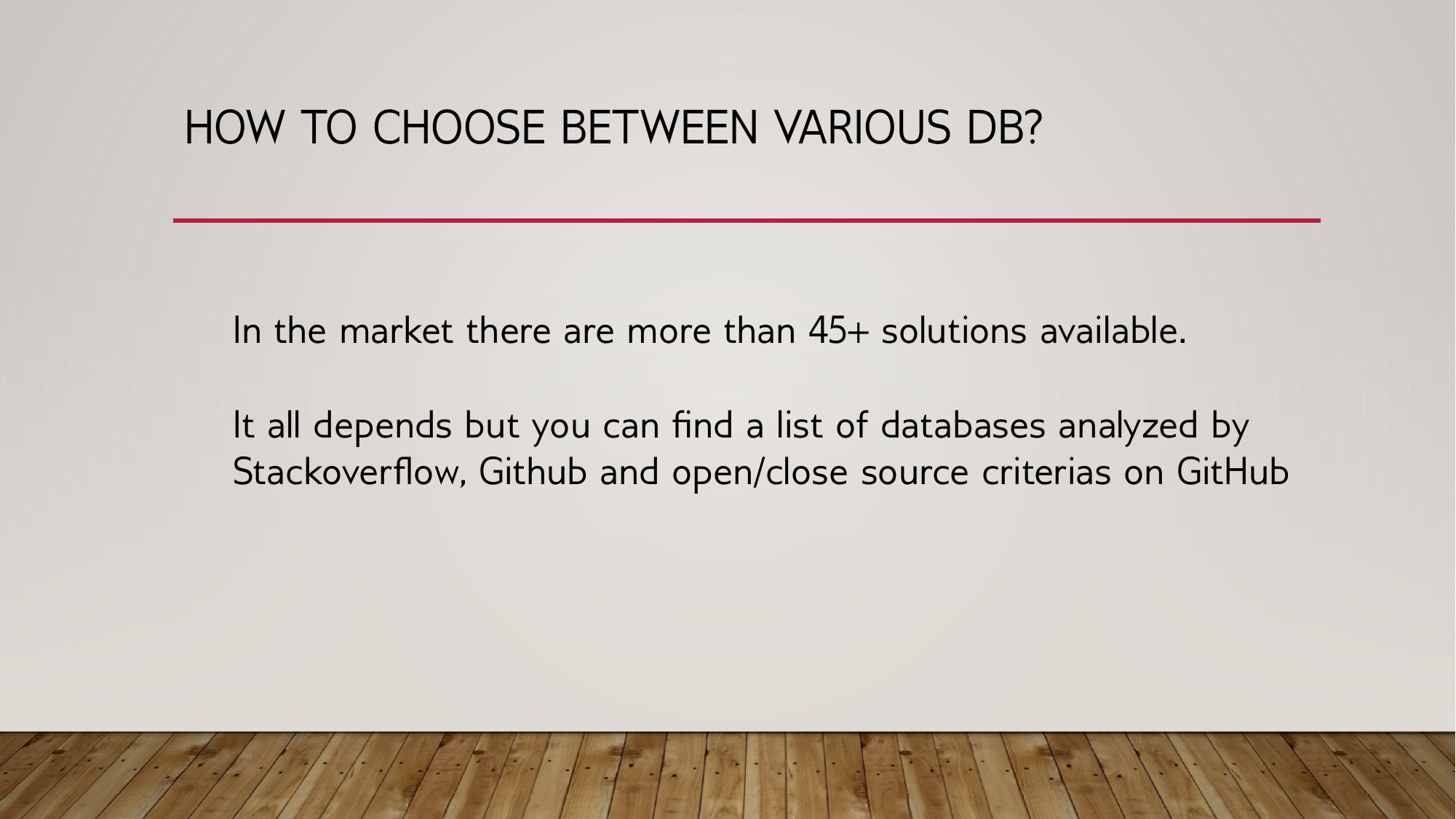

# How to CHOOSE Between VArious DB?
In the market there are more than 45+ solutions available.

It all depends but you can find a list of databases analyzed by
Stackoverflow, Github and open/close source criterias on GitHub